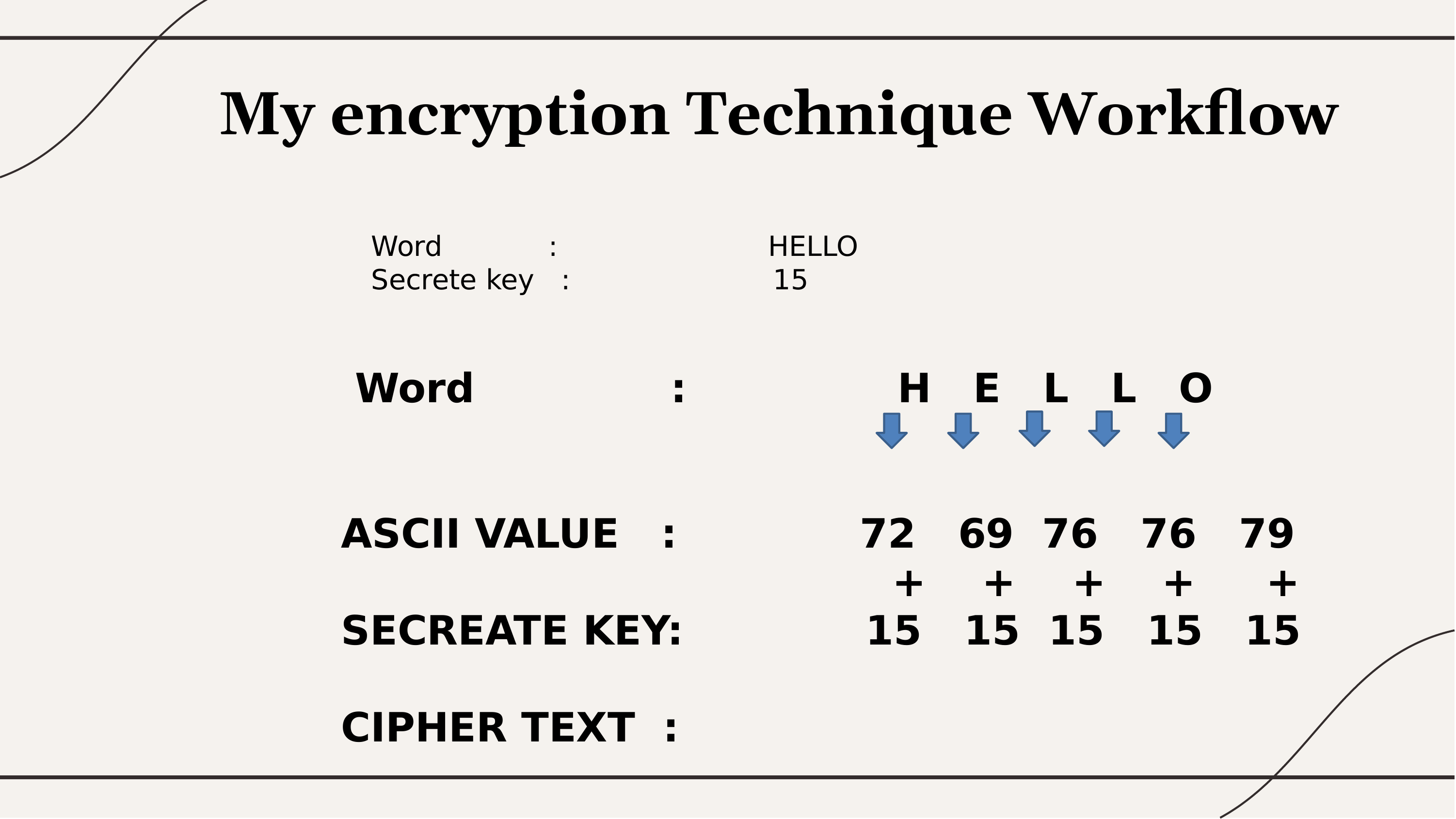

My encryption Technique Workflow
Word            :		            HELLO
Secrete key   :                       15

 Word              :               H   E   L   L   O

ASCII VALUE   :             72   69  76   76   79
							   +    +    +    +     +
SECREATE KEY:             15   15  15   15   15

CIPHER TEXT  :